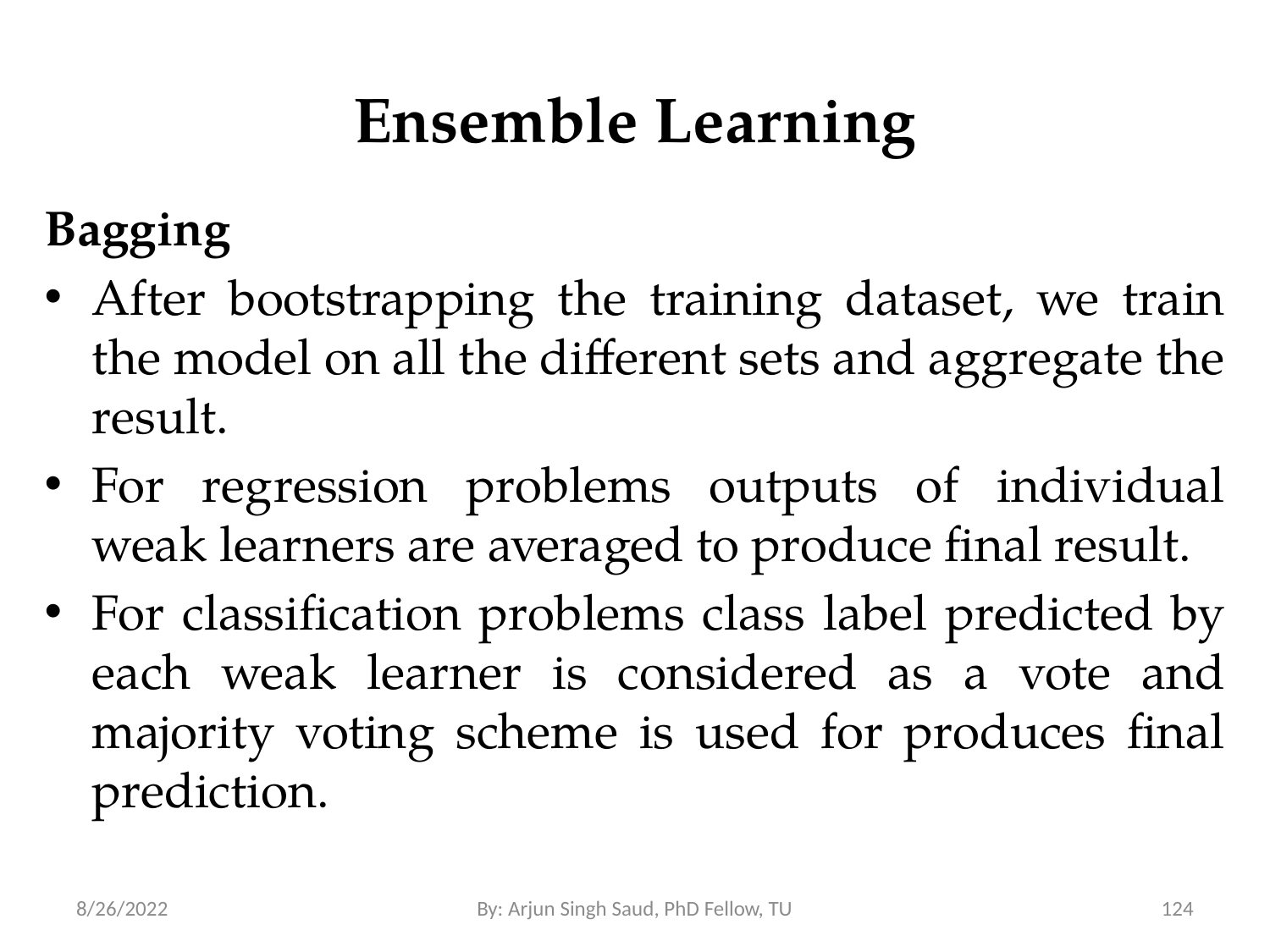

# Ensemble Learning
Bagging
After bootstrapping the training dataset, we train the model on all the different sets and aggregate the result.
For regression problems outputs of individual weak learners are averaged to produce final result.
For classification problems class label predicted by each weak learner is considered as a vote and majority voting scheme is used for produces final prediction.
8/26/2022
By: Arjun Singh Saud, PhD Fellow, TU
124